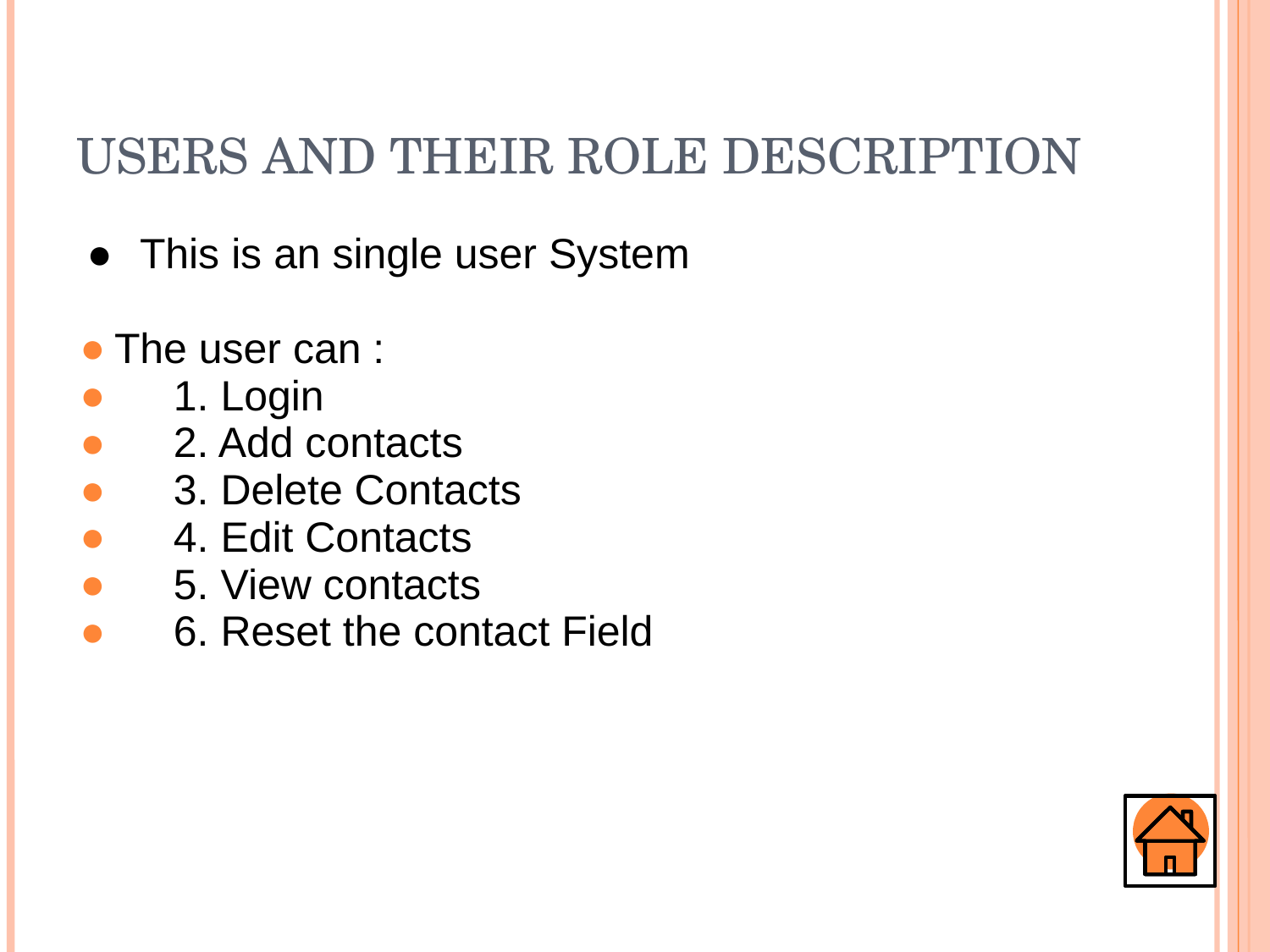

Users and their role description
This is an single user System

The user can :
     1. Login
     2. Add contacts
     3. Delete Contacts
     4. Edit Contacts
     5. View contacts
     6. Reset the contact Field